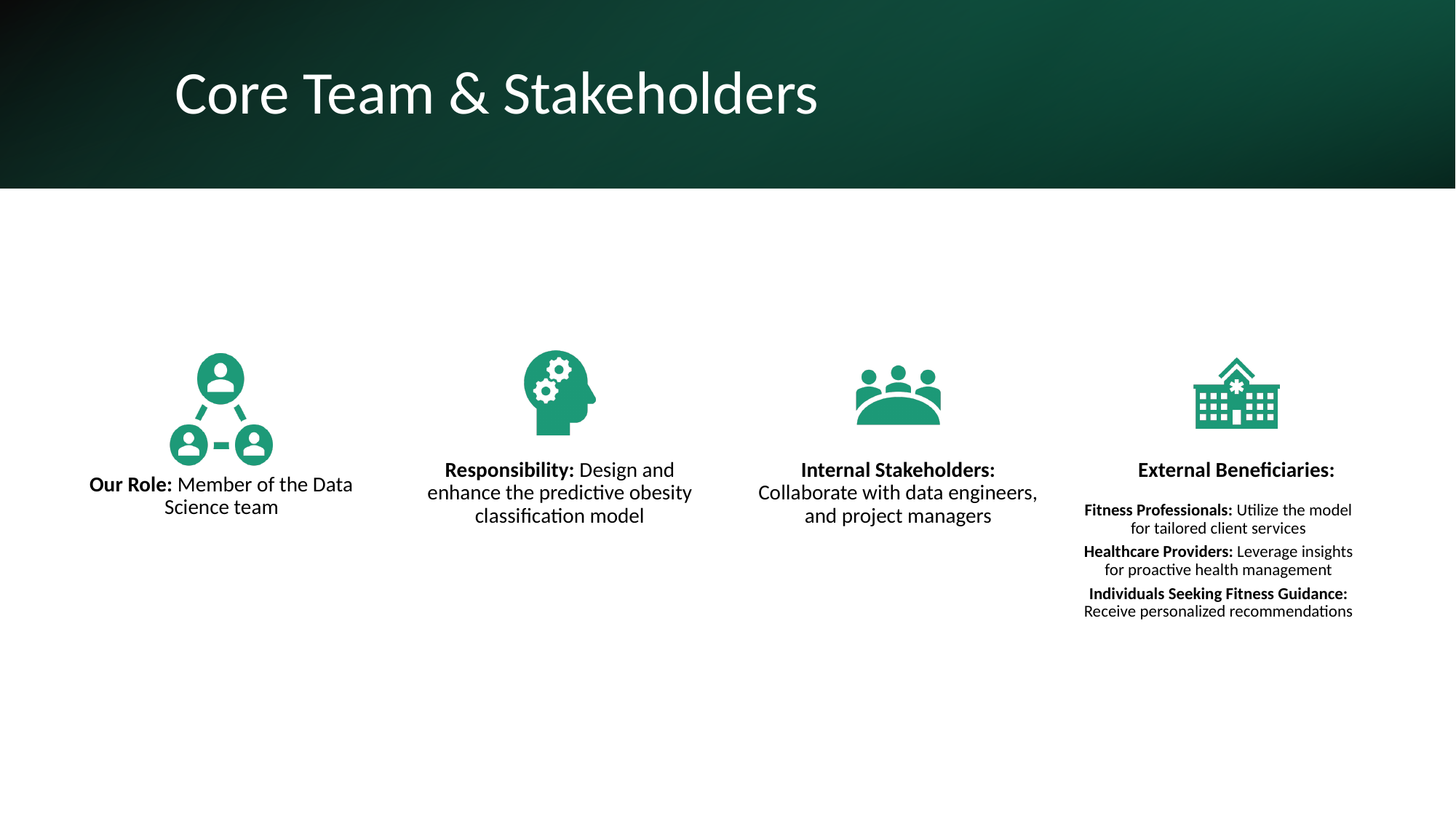

# Core Team & Stakeholders
Our Role: Member of the Data Science team
Responsibility: Design and enhance the predictive obesity classification model
Internal Stakeholders: Collaborate with data engineers, and project managers
External Beneficiaries:
Fitness Professionals: Utilize the model for tailored client services
Healthcare Providers: Leverage insights for proactive health management
Individuals Seeking Fitness Guidance: Receive personalized recommendations